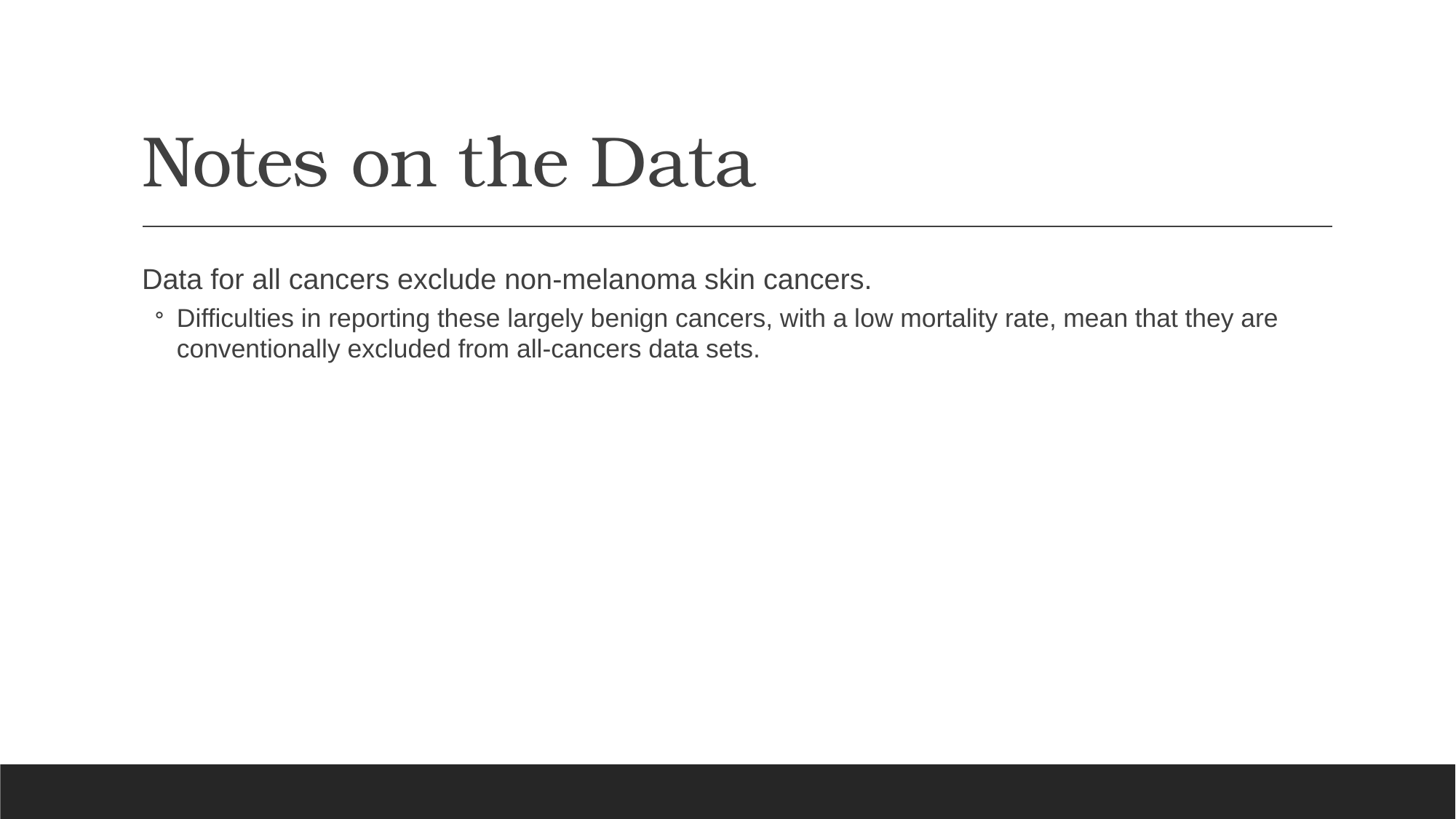

# Notes on the Data
Data for all cancers exclude non-melanoma skin cancers.
Difficulties in reporting these largely benign cancers, with a low mortality rate, mean that they are conventionally excluded from all-cancers data sets.